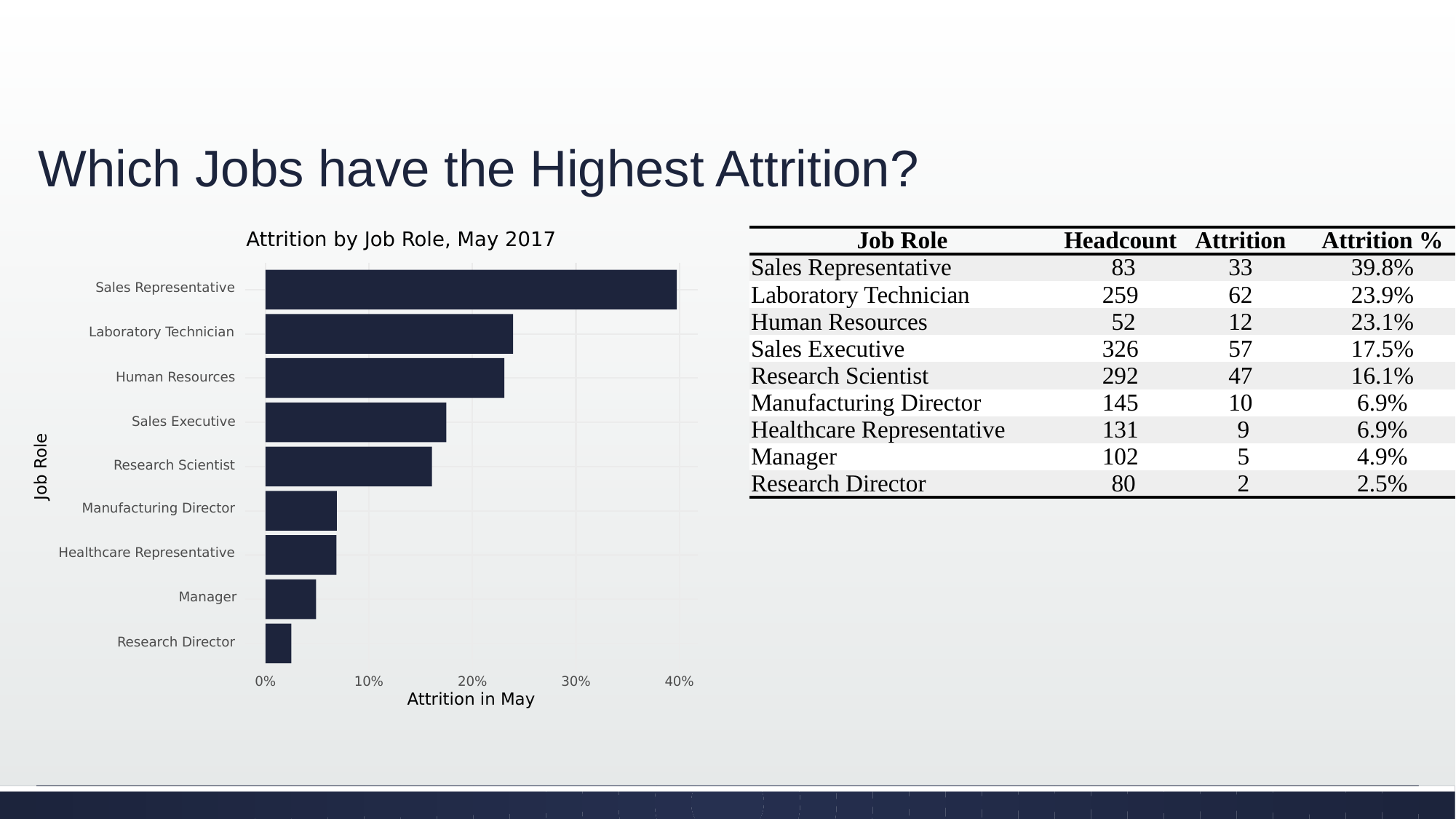

# Which Jobs have the Highest Attrition?
Attrition by Job Role, May 2017

Sales Representative

Laboratory Technician

Human Resources

Sales Executive

Job Role
Research Scientist

Manufacturing Director

Healthcare Representative

Manager

Research Director

20%
30%
0%
10%
40%
Attrition in May
| Job Role | Headcount | Attrition | Attrition % |
| --- | --- | --- | --- |
| Sales Representative | 83 | 33 | 39.8% |
| Laboratory Technician | 259 | 62 | 23.9% |
| Human Resources | 52 | 12 | 23.1% |
| Sales Executive | 326 | 57 | 17.5% |
| Research Scientist | 292 | 47 | 16.1% |
| Manufacturing Director | 145 | 10 | 6.9% |
| Healthcare Representative | 131 | 9 | 6.9% |
| Manager | 102 | 5 | 4.9% |
| Research Director | 80 | 2 | 2.5% |